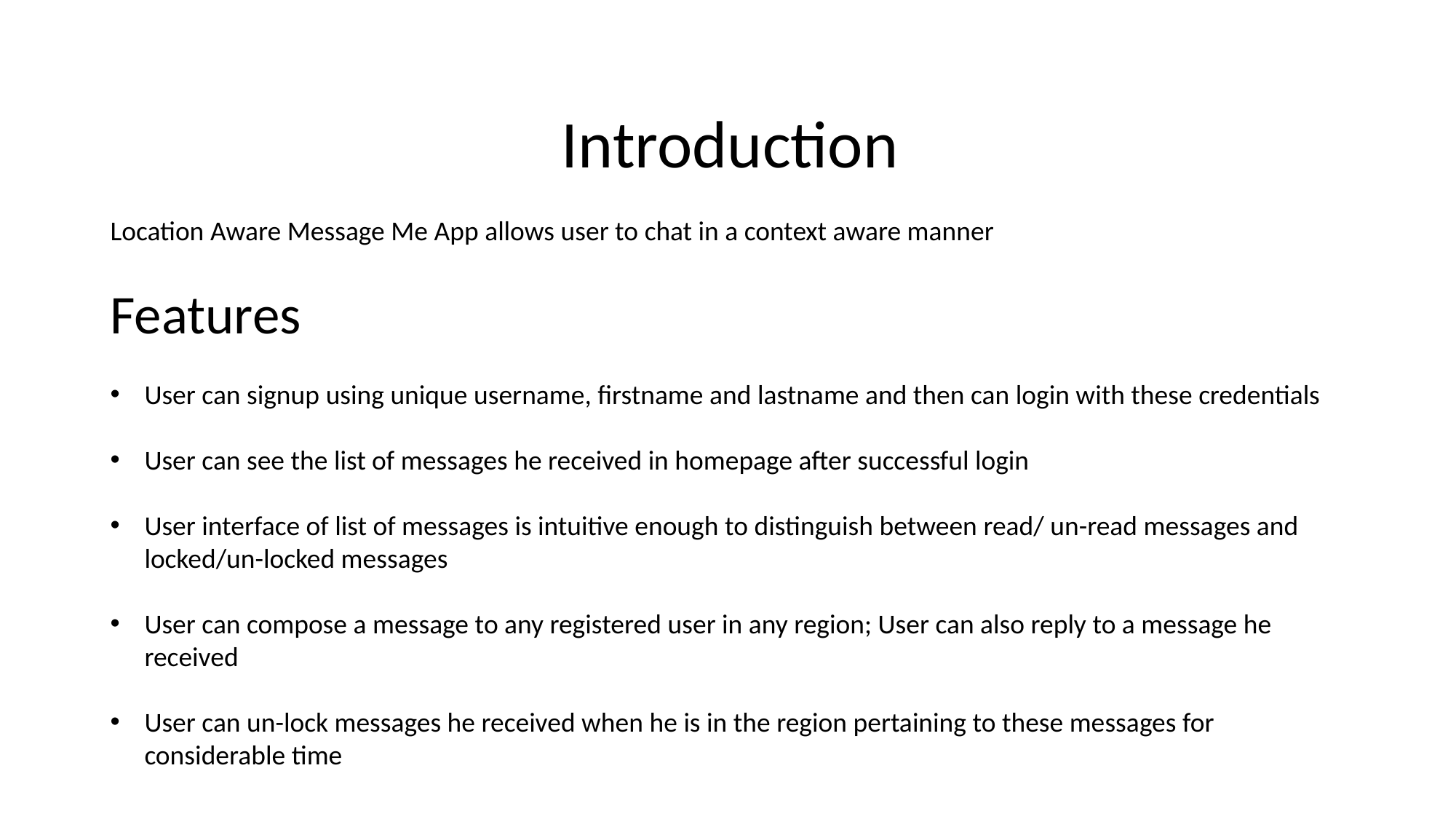

Introduction

Location Aware Message Me App allows user to chat in a context aware manner

Features

User can signup using unique username, firstname and lastname and then can login with these credentials

User can see the list of messages he received in homepage after successful login

User interface of list of messages is intuitive enough to distinguish between read/ un-read messages and locked/un-locked messages

User can compose a message to any registered user in any region; User can also reply to a message he received

User can un-lock messages he received when he is in the region pertaining to these messages for considerable time